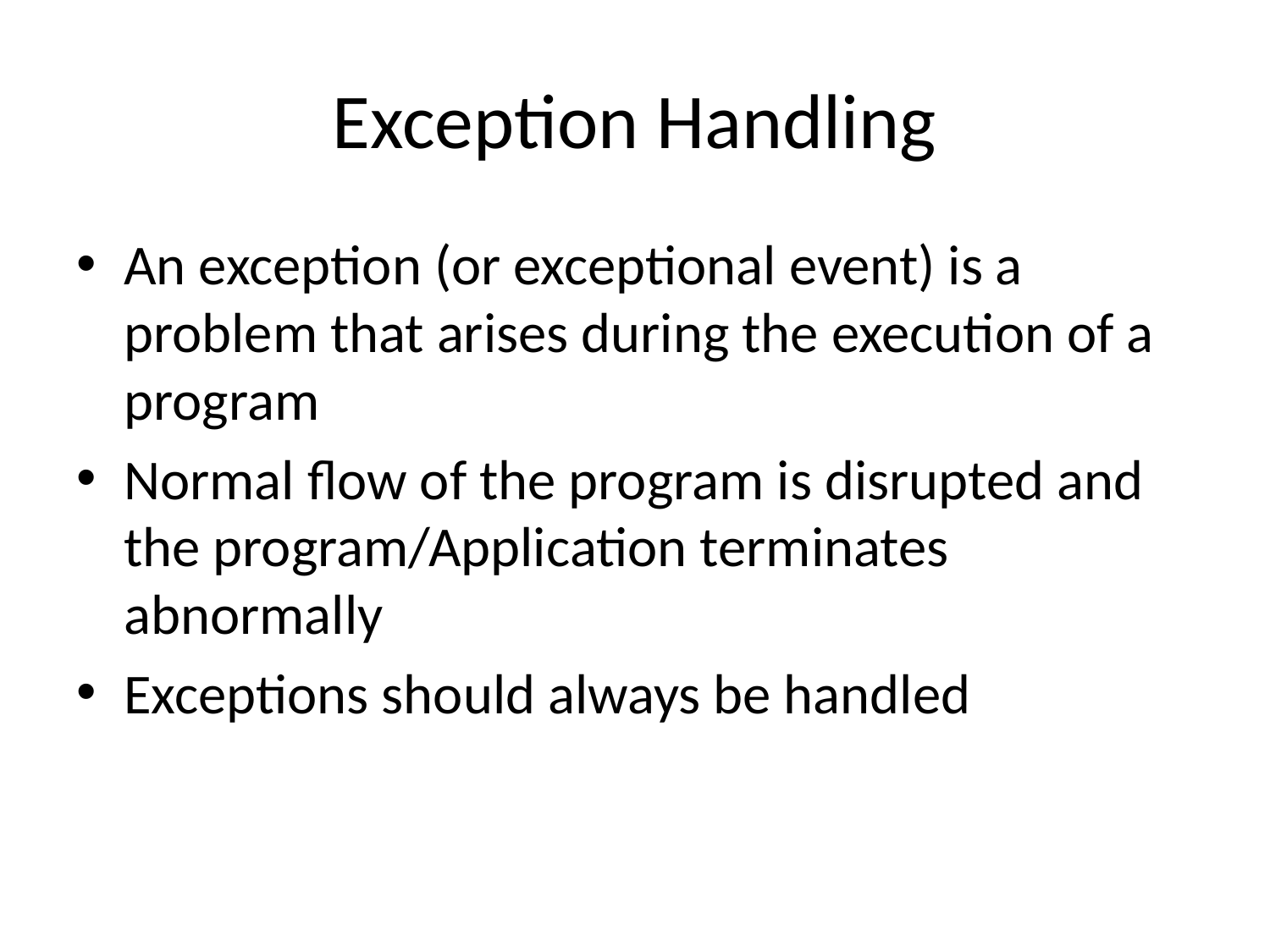

# Exception Handling
An exception (or exceptional event) is a problem that arises during the execution of a program
Normal flow of the program is disrupted and the program/Application terminates abnormally
Exceptions should always be handled